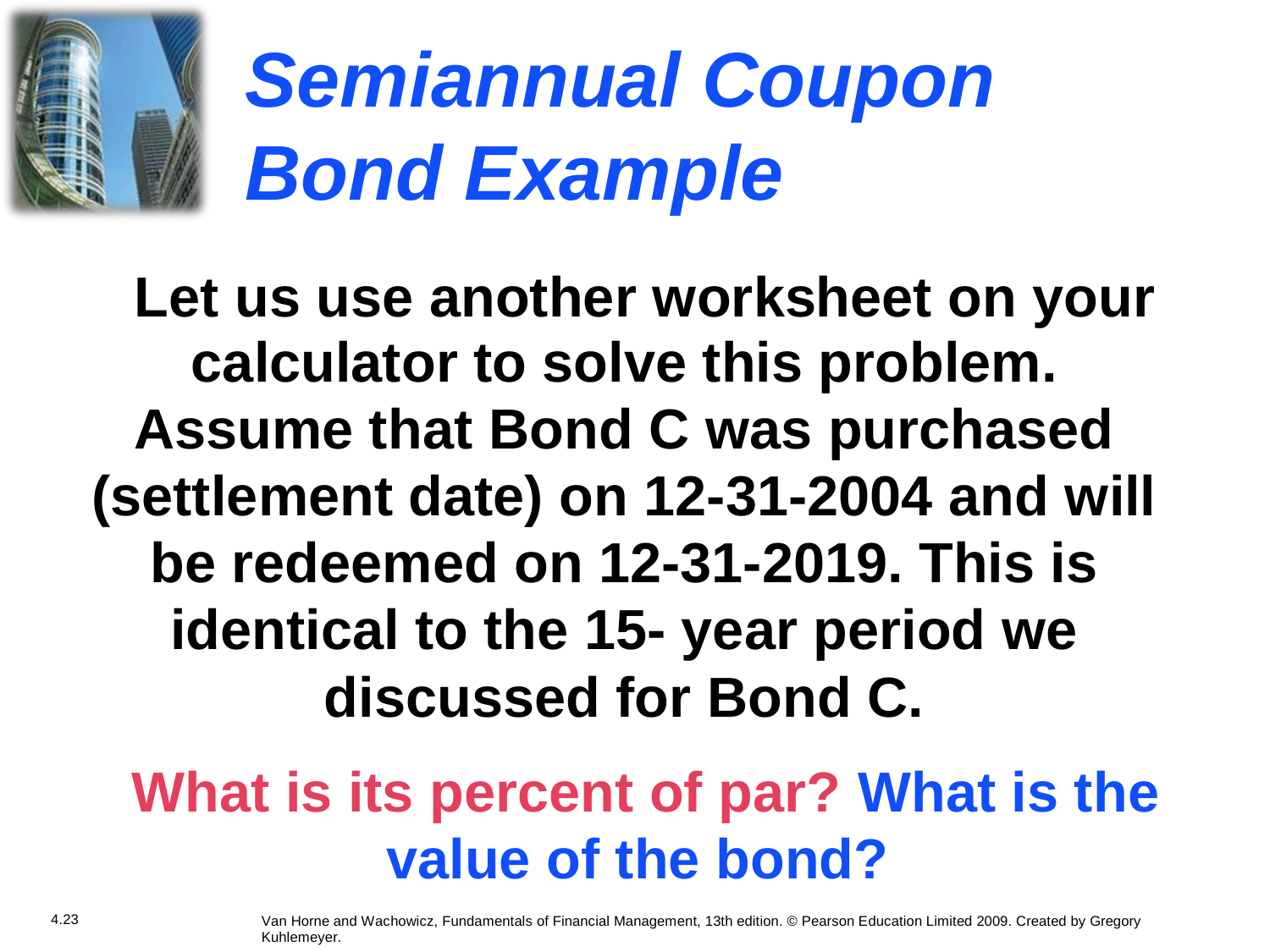

Semiannual
Coupon
Bond
Example
Let us use another worksheet on your
calculator to solve this problem. Assume that Bond C was purchased (settlement date) on 12-31-2004 and will be redeemed on 12-31-2019. This is identical to the 15- year period we discussed for Bond C.
What is its percent of par? What is the value of the bond?
4.23
Van Horne and Wachowicz, Fundamentals of Financial Management, 13th edition. © Pearson Education Limited 2009. Created by Gregory Kuhlemeyer.